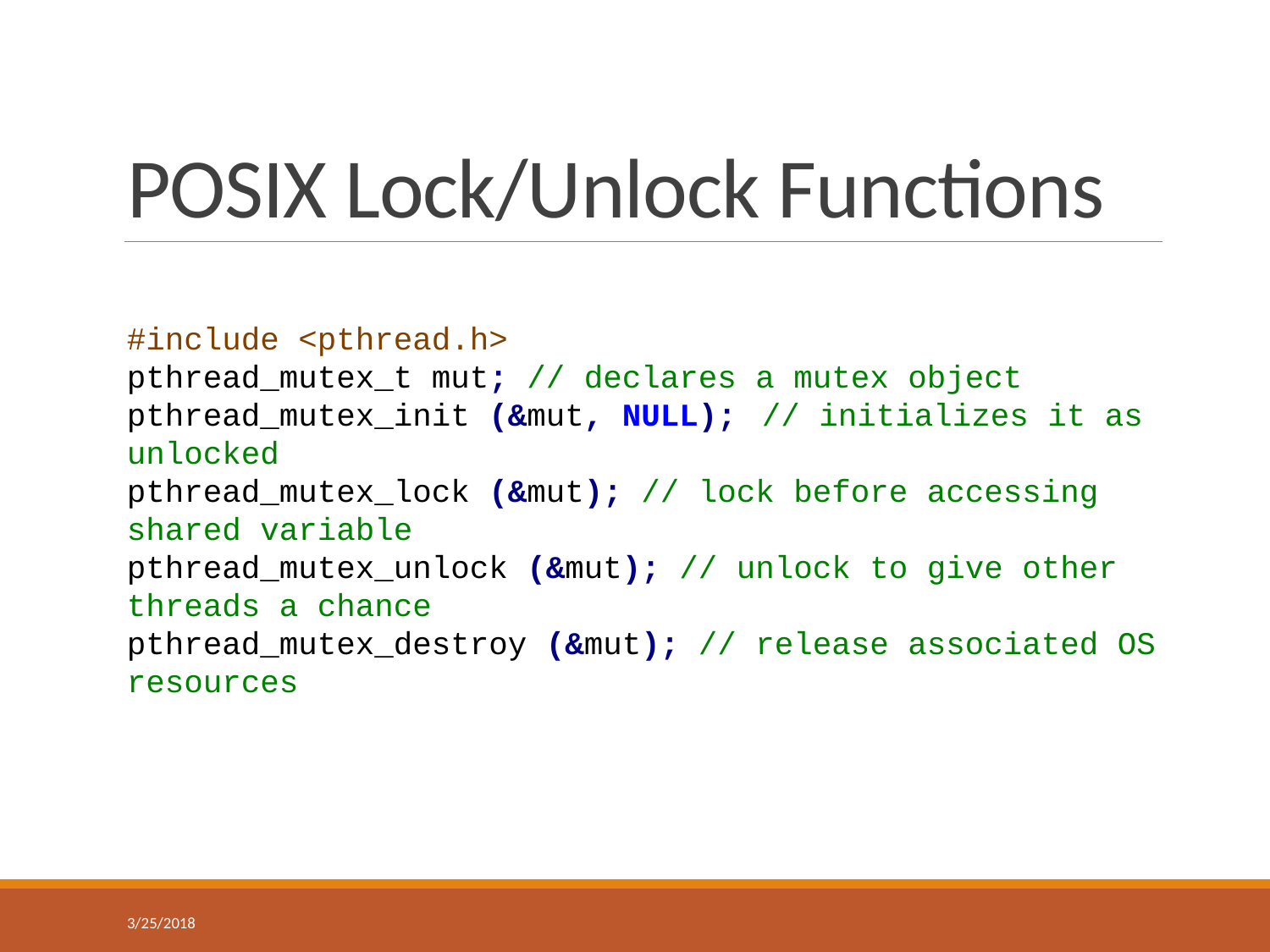

# POSIX Lock/Unlock Functions
#include <pthread.h>
pthread_mutex_t mut; // declares a mutex object
pthread_mutex_init (&mut, NULL); 	// initializes it as unlocked
pthread_mutex_lock (&mut); // lock before accessing shared variable
pthread_mutex_unlock (&mut); // unlock to give other threads a chance
pthread_mutex_destroy (&mut); // release associated OS resources
3/25/2018